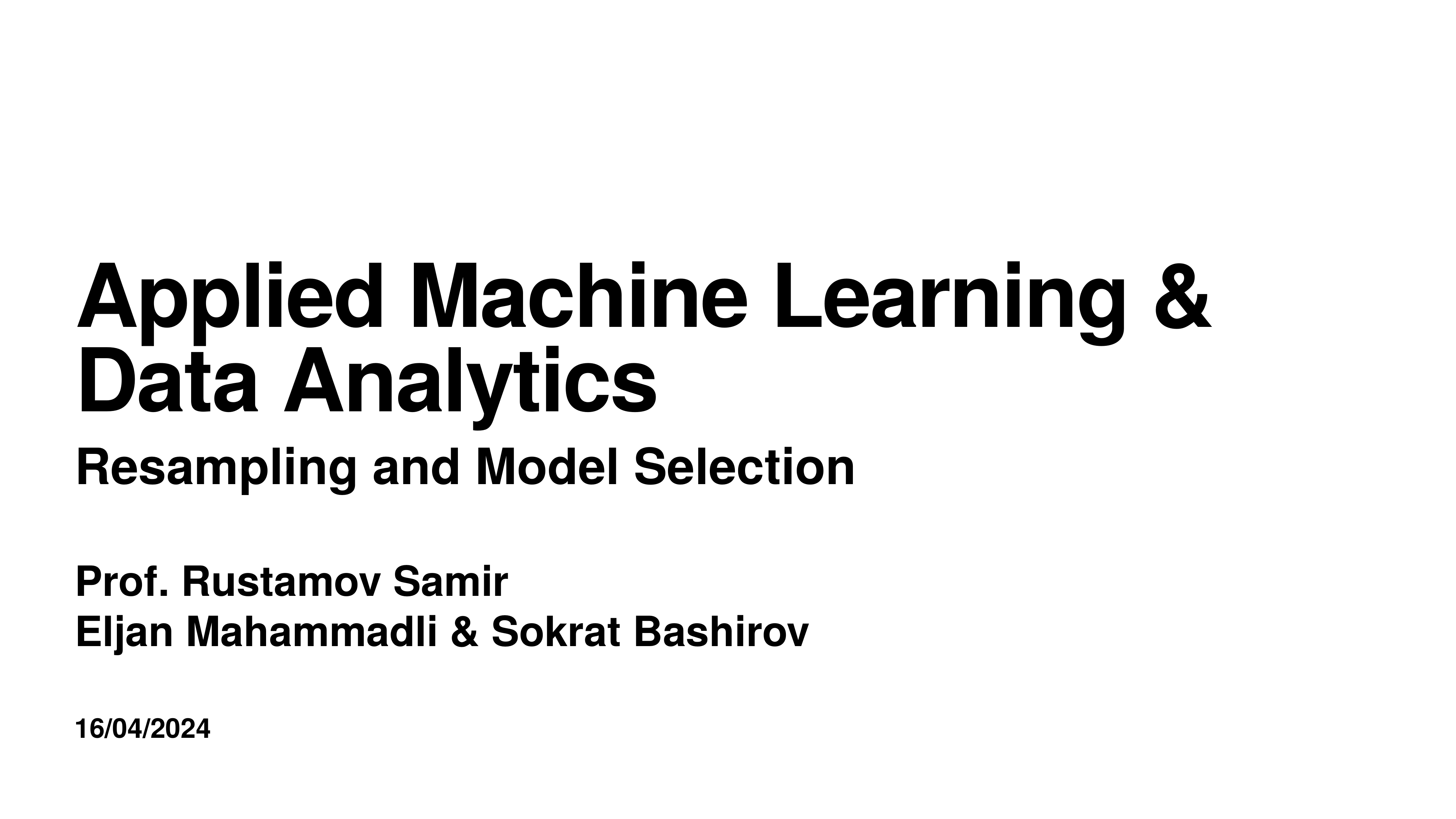

# Applied Machine Learning & Data Analytics
Resampling and Model Selection

Prof. Rustamov Samir
Eljan Mahammadli & Sokrat Bashirov
16/04/2024